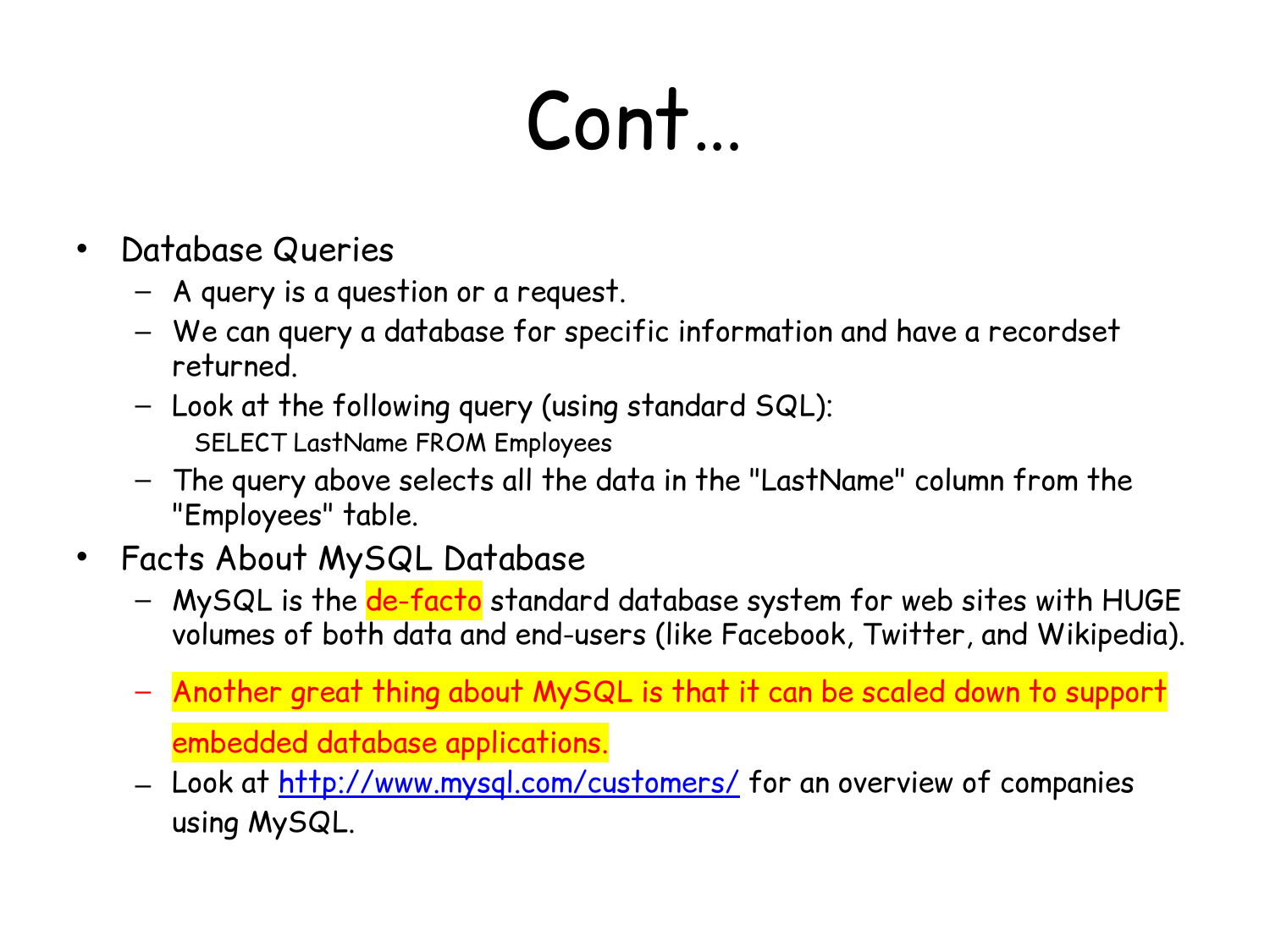

# Cont…
Database Queries
A query is a question or a request.
We can query a database for specific information and have a recordset returned.
Look at the following query (using standard SQL):
SELECT LastName FROM Employees
The query above selects all the data in the "LastName" column from the "Employees" table.
Facts About MySQL Database
MySQL is the de-facto standard database system for web sites with HUGE volumes of both data and end-users (like Facebook, Twitter, and Wikipedia).
Another great thing about MySQL is that it can be scaled down to support embedded database applications.
Look at http://www.mysql.com/customers/ for an overview of companies using MySQL.

5